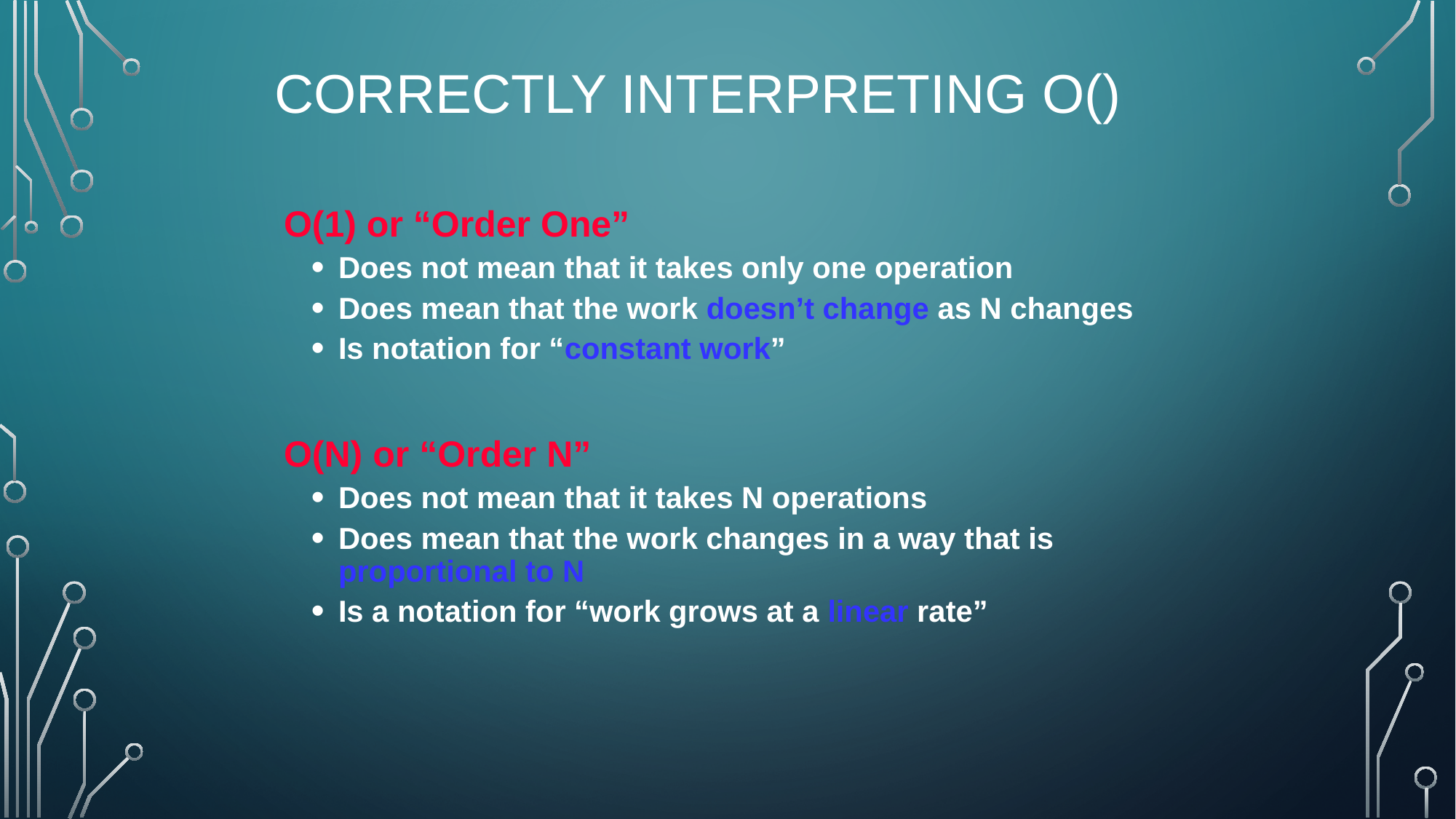

# Correctly Interpreting O()

	O(1) or “Order One”
Does not mean that it takes only one operation
Does mean that the work doesn’t change as N changes
Is notation for “constant work”

	O(N) or “Order N”
Does not mean that it takes N operations
Does mean that the work changes in a way that is proportional to N
Is a notation for “work grows at a linear rate”